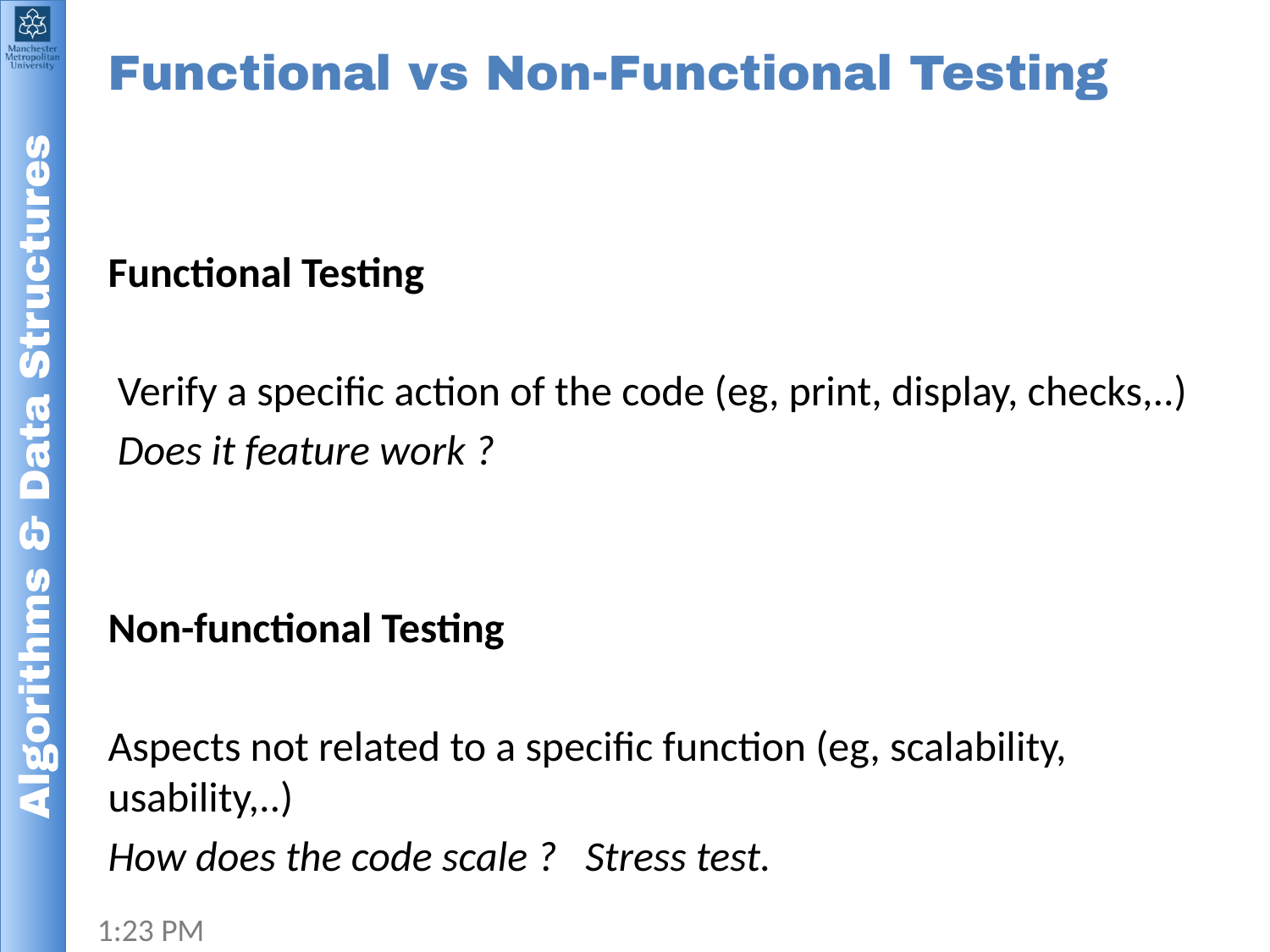

# Functional vs Non-Functional Testing

Functional Testing

 Verify a specific action of the code (eg, print, display, checks,..)
 Does it feature work ?

Non-functional Testing

Aspects not related to a specific function (eg, scalability, usability,..)
How does the code scale ?   Stress test.